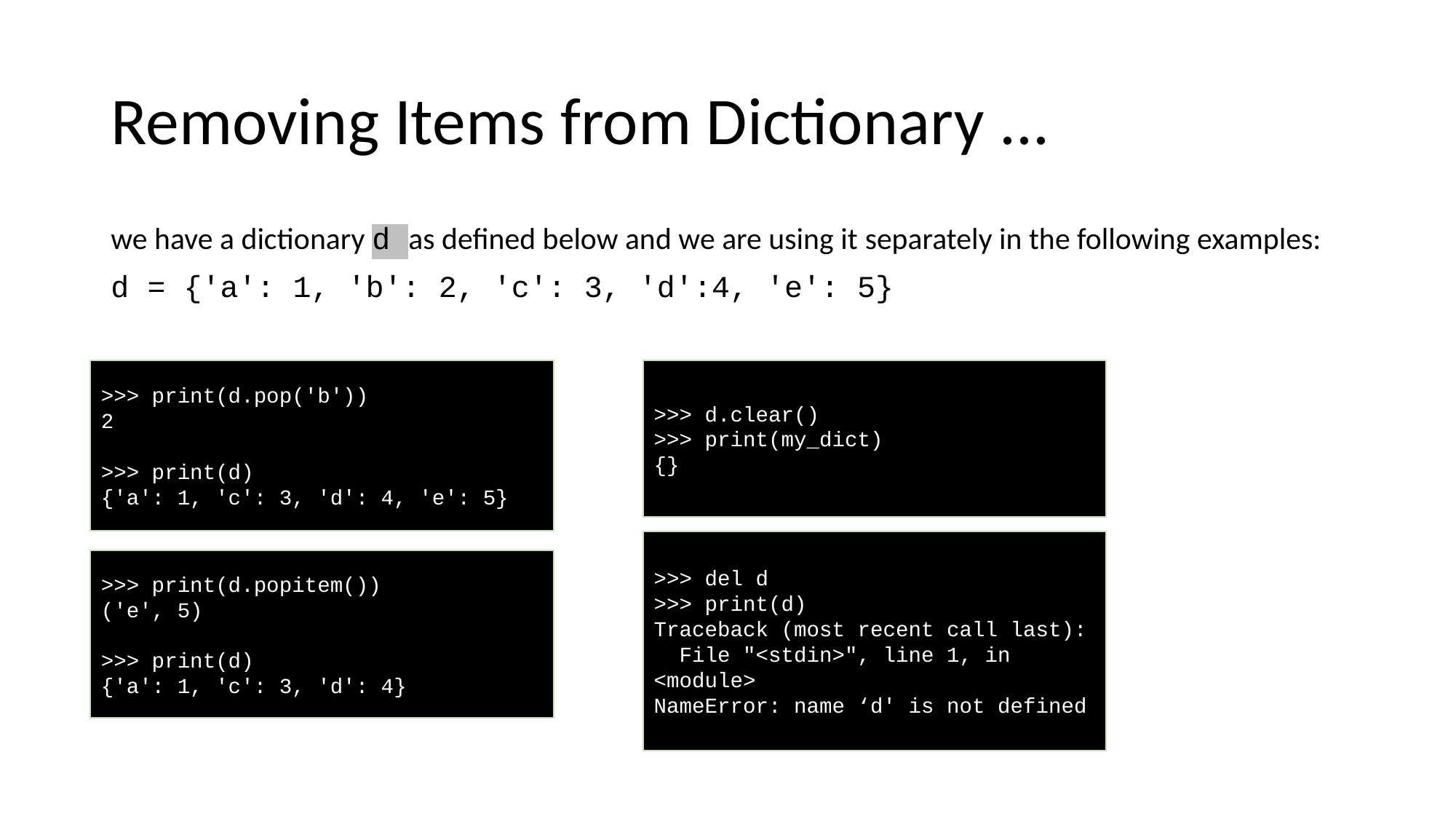

# Removing Items from Dictionary ...
we have a dictionary d as defined below and we are using it separately in the following examples:
d = {'a': 1, 'b': 2, 'c': 3, 'd':4, 'e': 5}

>>> print(d.pop('b'))
2

>>> print(d)
{'a': 1, 'c': 3, 'd': 4, 'e': 5}
>>> d.clear()
>>> print(my_dict)
{}
>>> del d
>>> print(d)
Traceback (most recent call last):
  File "<stdin>", line 1, in <module>
NameError: name ‘d' is not defined
>>> print(d.popitem())
('e', 5)

>>> print(d)
{'a': 1, 'c': 3, 'd': 4}